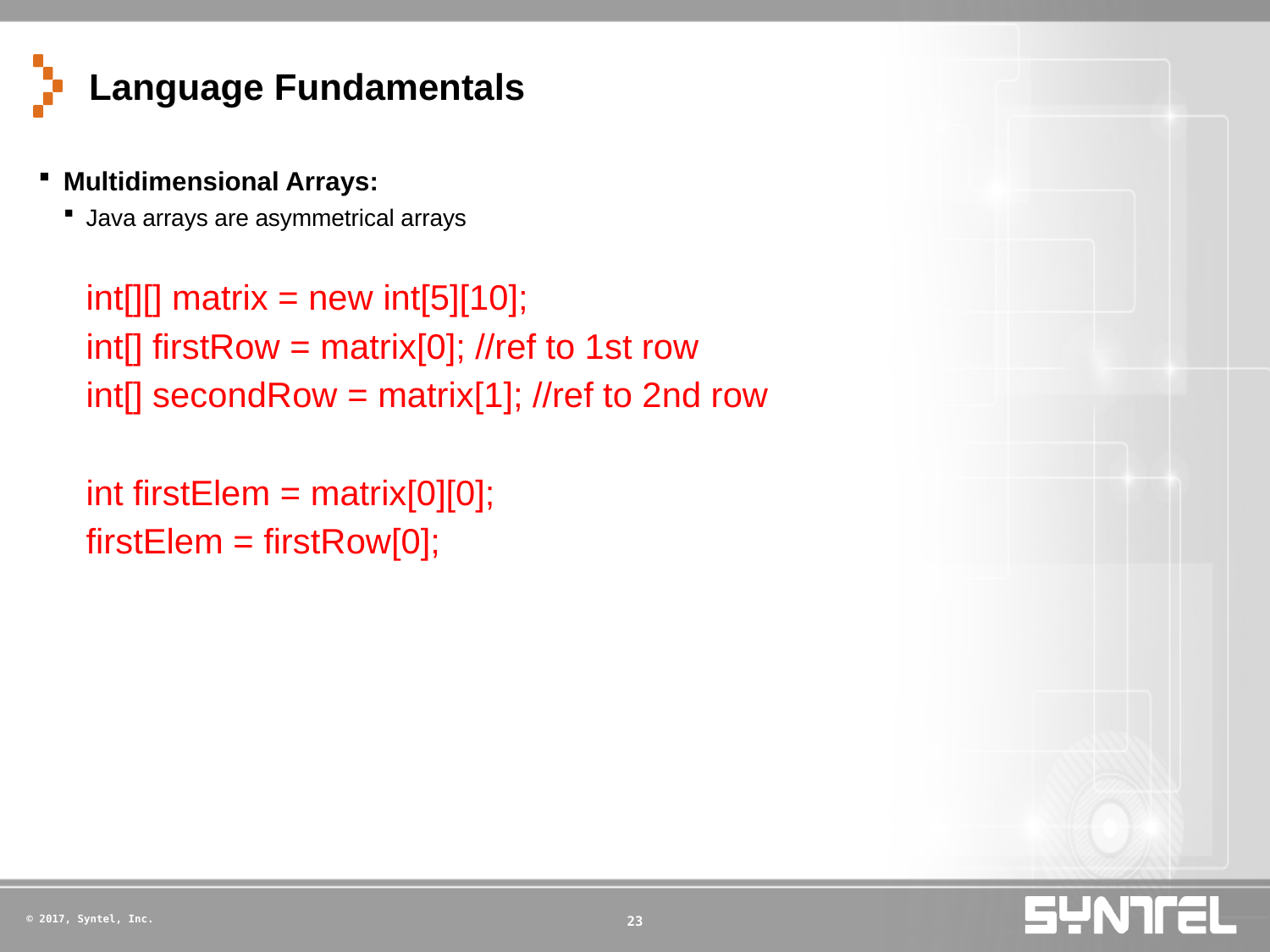

# Language Fundamentals
Multidimensional Arrays:
Java arrays are asymmetrical arrays

int[][] matrix = new int[5][10];
int[] firstRow = matrix[0]; //ref to 1st row
int[] secondRow = matrix[1]; //ref to 2nd row

int firstElem = matrix[0][0];
firstElem = firstRow[0];